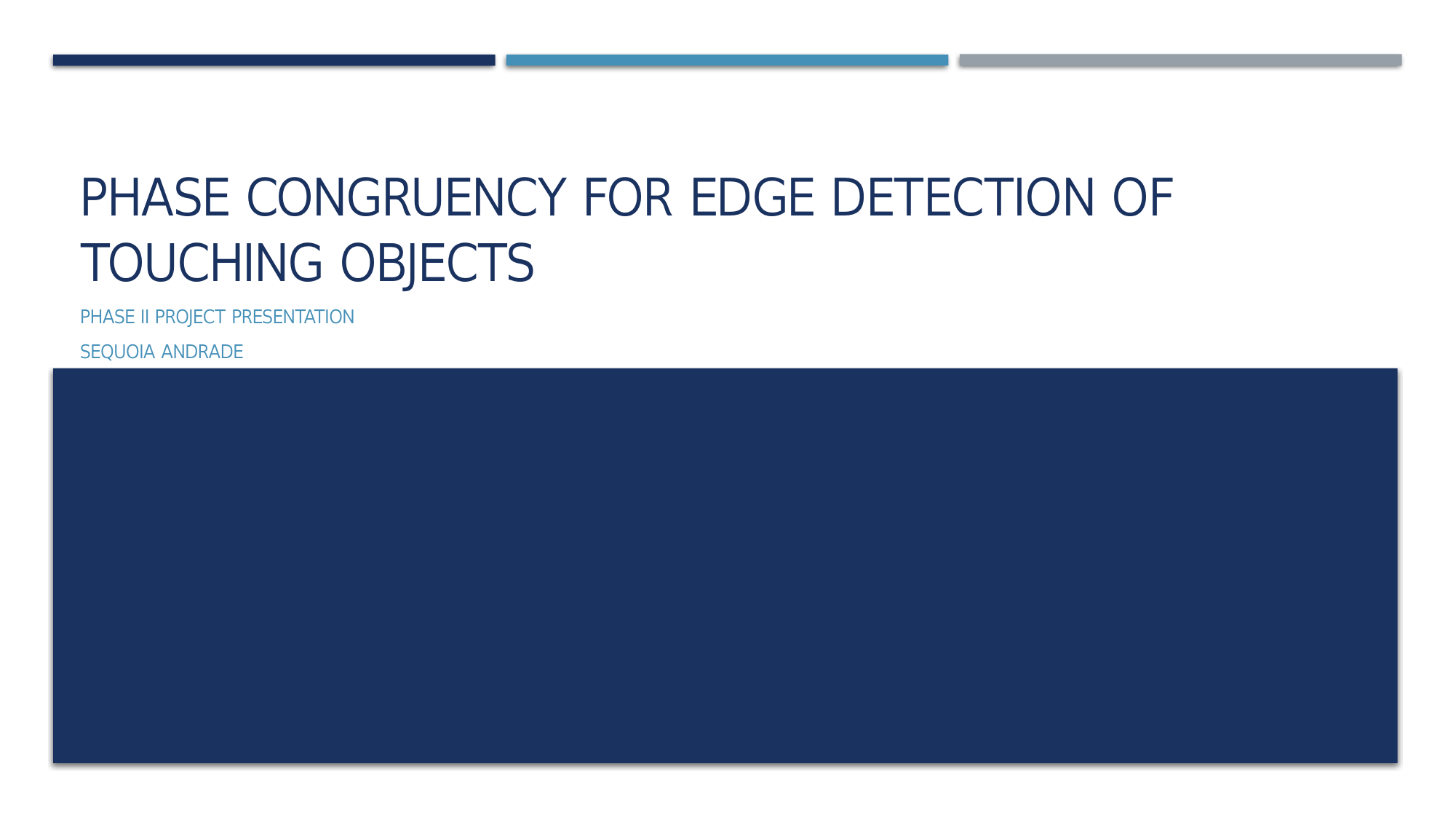

# Phase congruency for Edge Detection of touching objects
Phase II Project Presentation
Sequoia Andrade